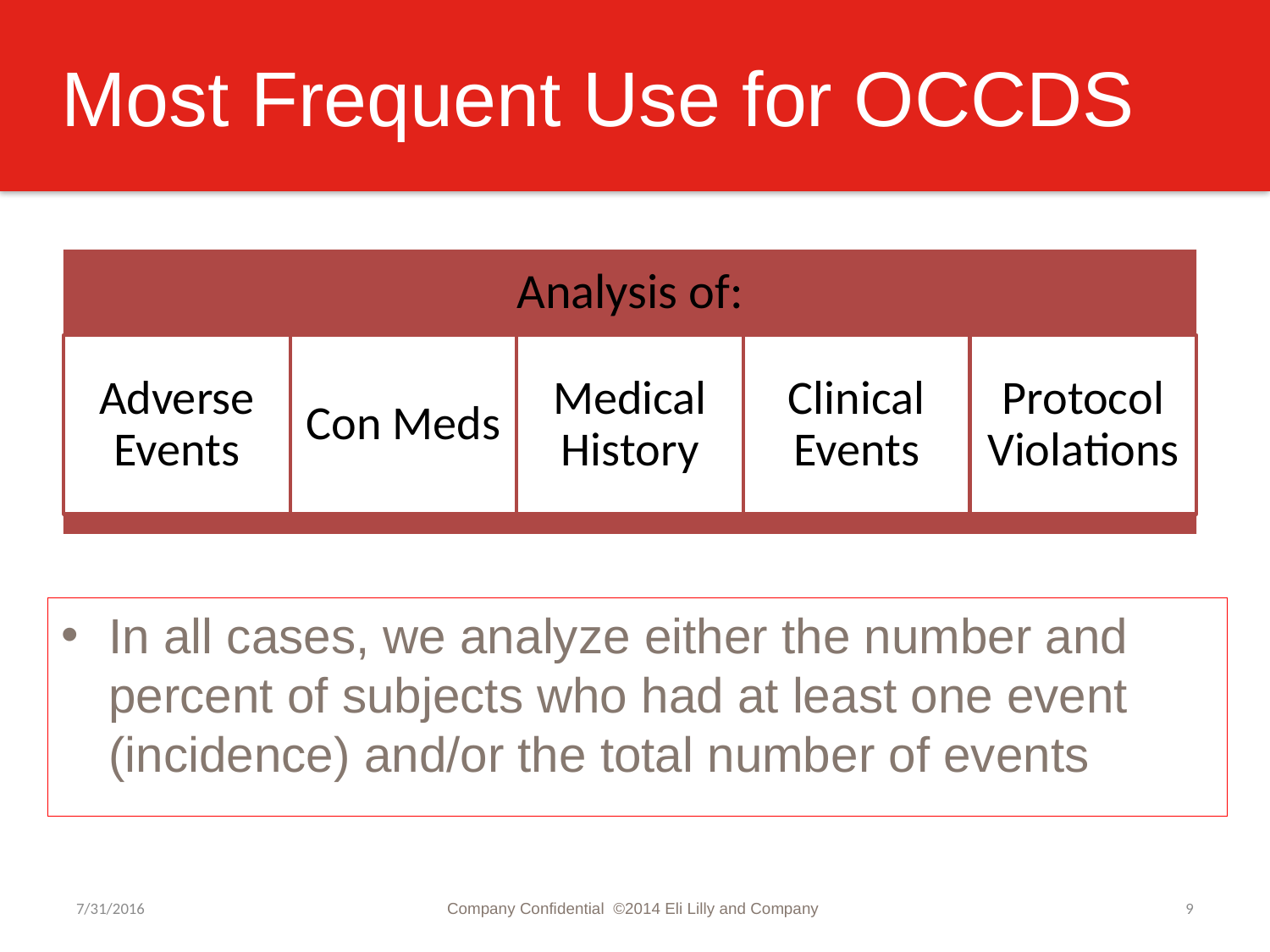

# Most Frequent Use for OCCDS
Analysis of:
Adverse Events
Con Meds
Medical History
Clinical Events
Protocol Violations
In all cases, we analyze either the number and percent of subjects who had at least one event (incidence) and/or the total number of events

7/31/2016
Company Confidential  ©2014 Eli Lilly and Company
9